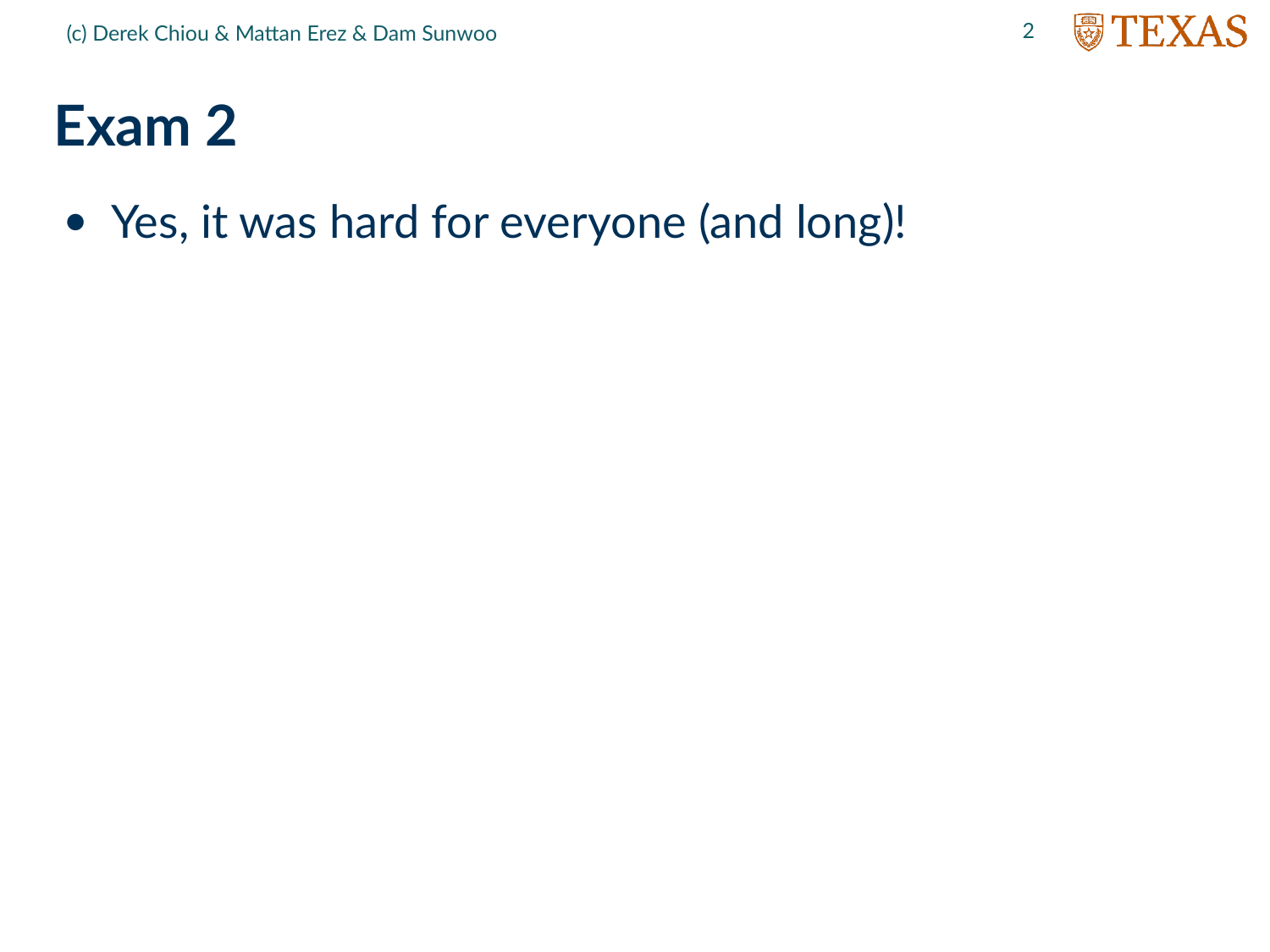

2
(c) Derek Chiou & Mattan Erez & Dam Sunwoo
# Exam 2
Yes, it was hard for everyone (and long)!